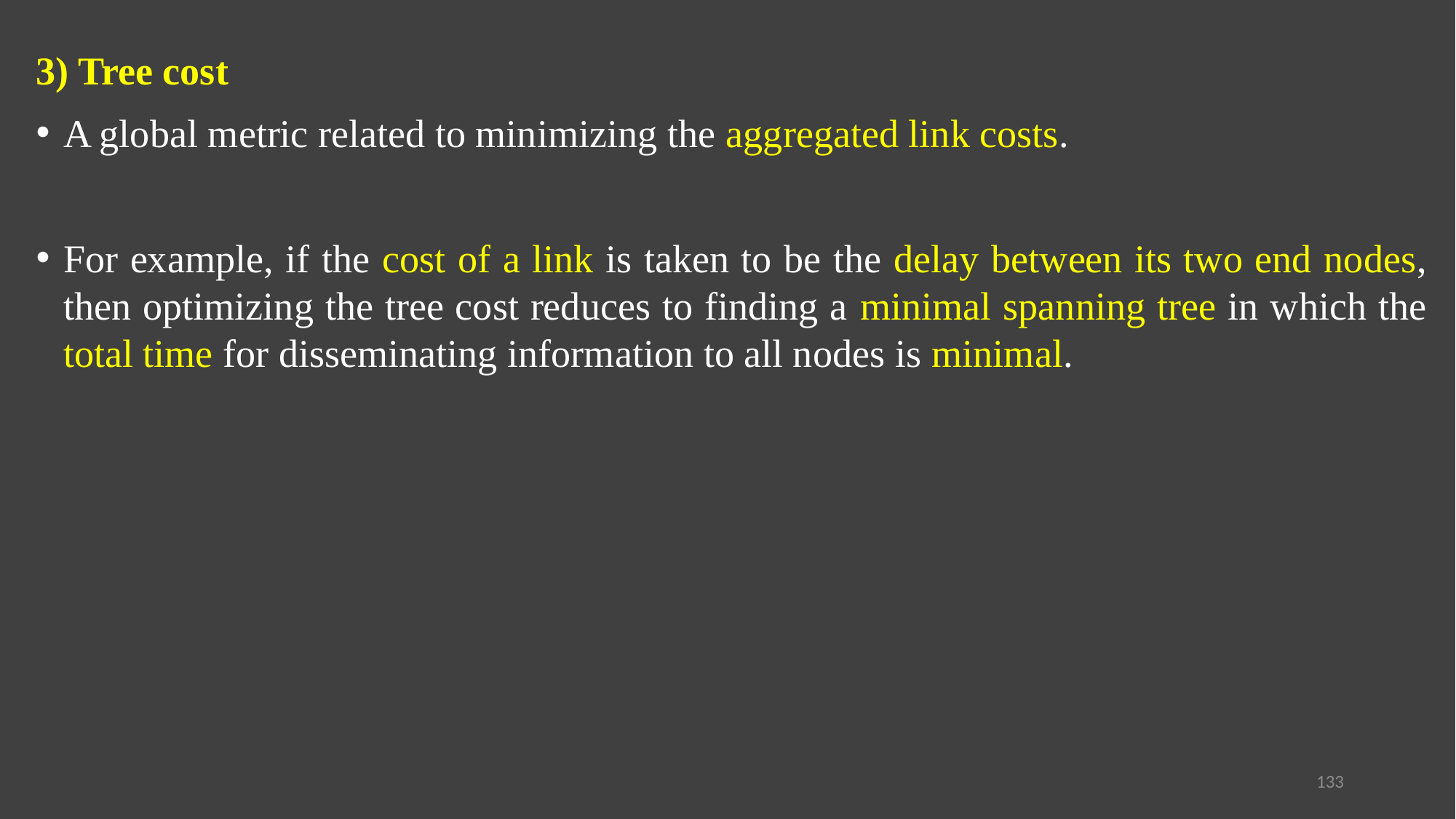

3) Tree cost
A global metric related to minimizing the aggregated link costs.

For example, if the cost of a link is taken to be the delay between its two end nodes, then optimizing the tree cost reduces to finding a minimal spanning tree in which the total time for disseminating information to all nodes is minimal.

133